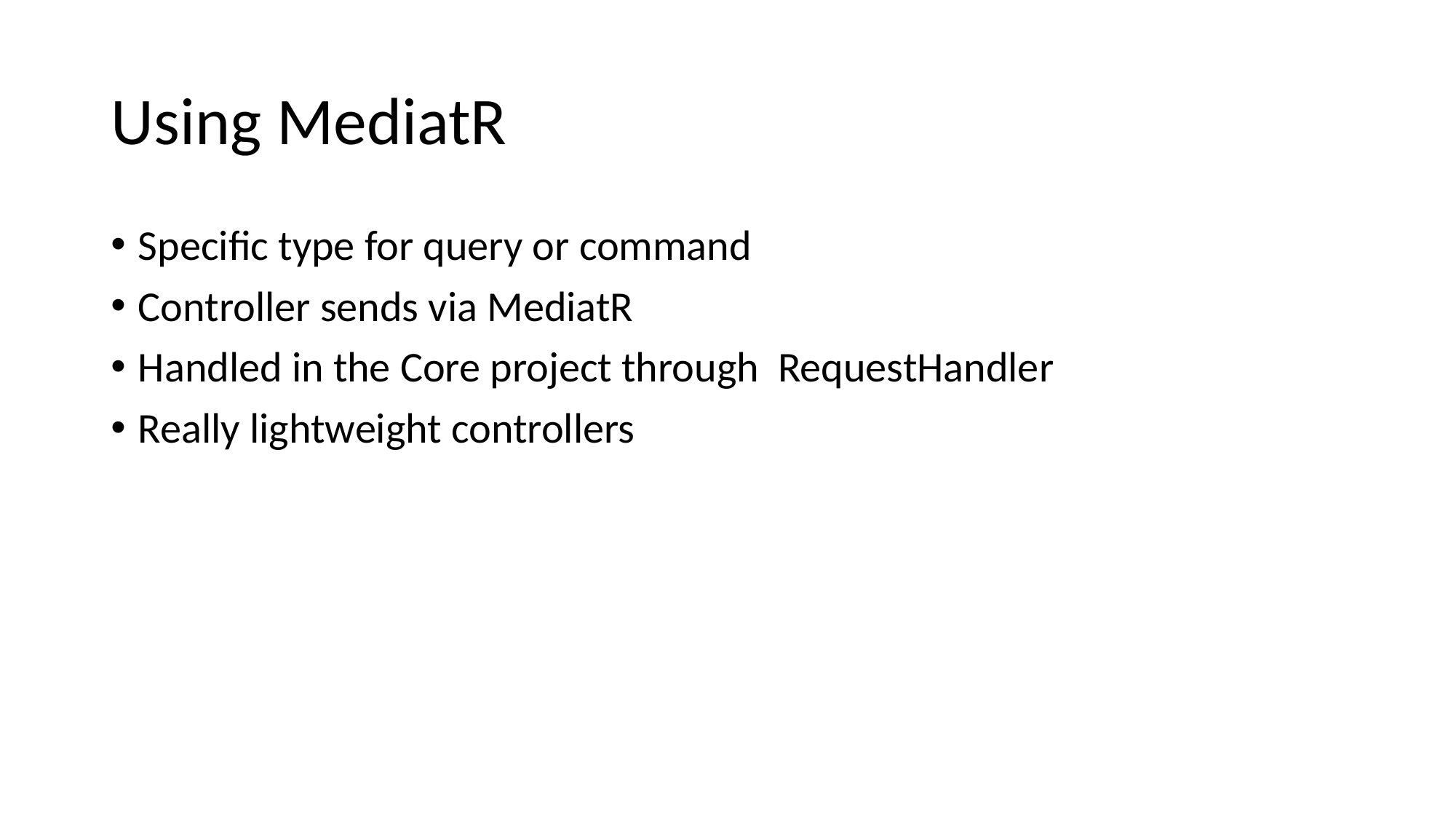

# Using MediatR
Specific type for query or command
Controller sends via MediatR
Handled in the Core project through  RequestHandler
Really lightweight controllers